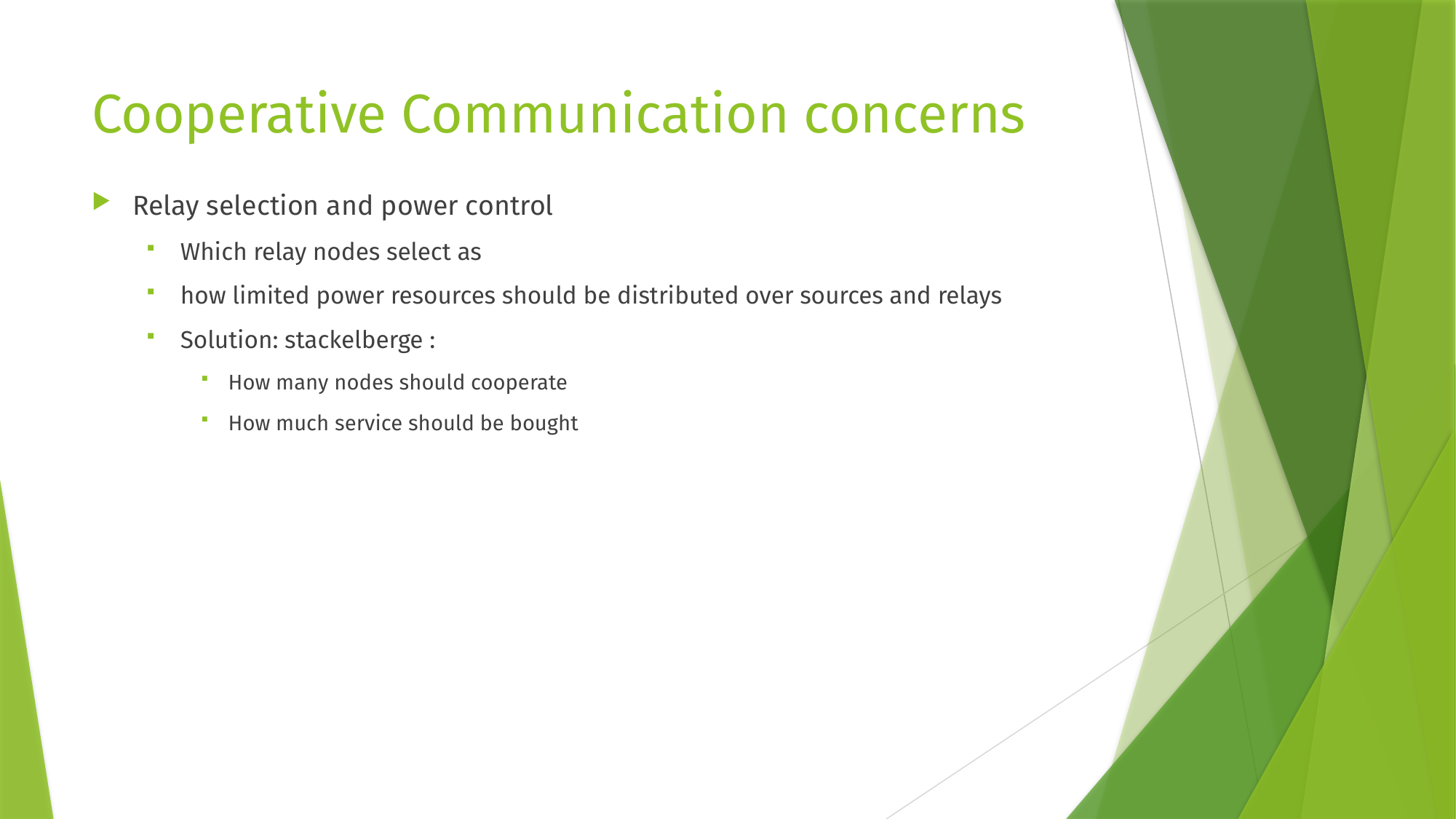

# Cooperative Communication concerns
Relay selection and power control
Which relay nodes select as
how limited power resources should be distributed over sources and relays
Solution: stackelberge :
How many nodes should cooperate
How much service should be bought